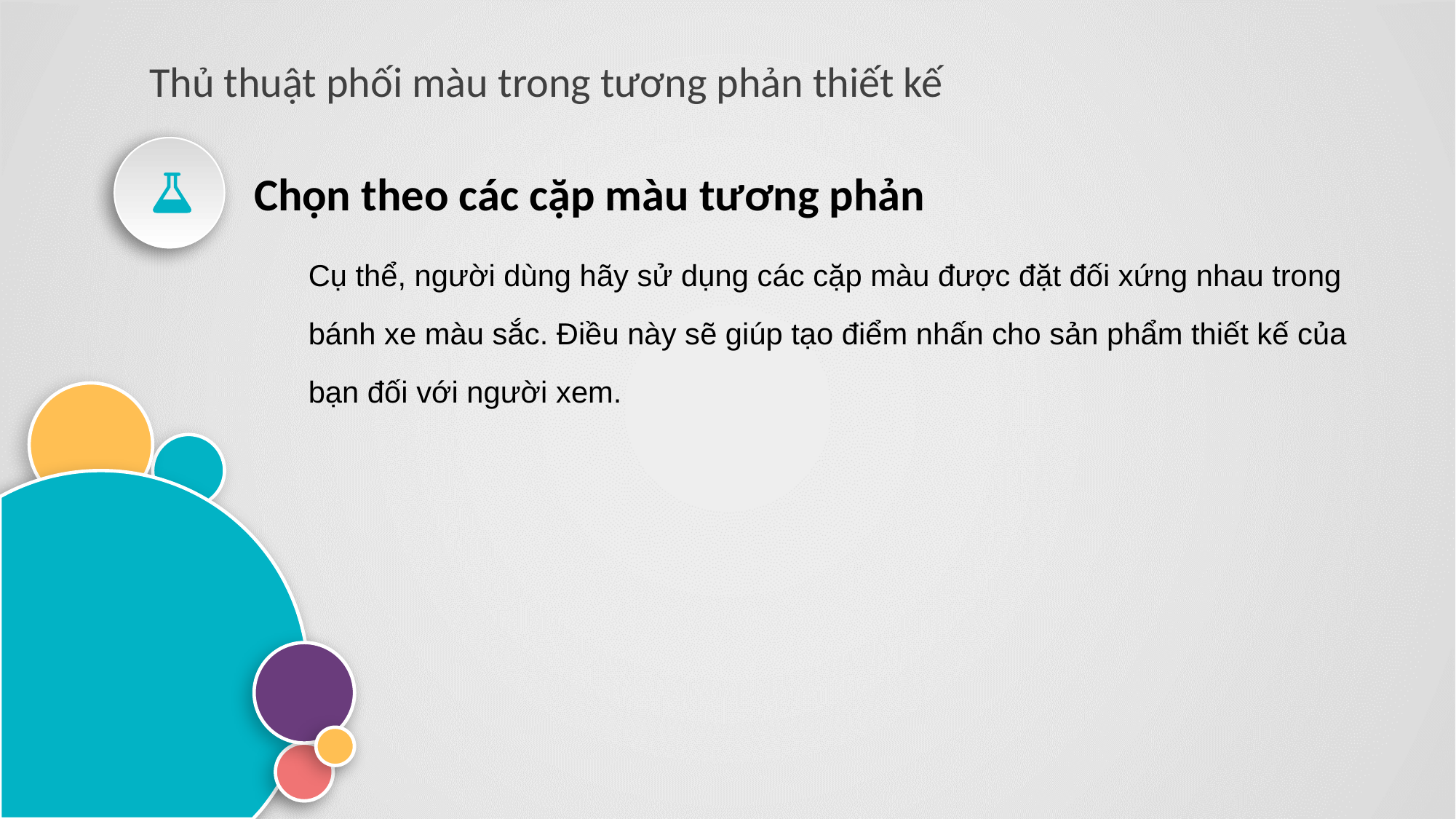

Thủ thuật phối màu trong tương phản thiết kế

Chọn theo các cặp màu tương phản

Cụ thể, người dùng hãy sử dụng các cặp màu được đặt đối xứng nhau trong bánh xe màu sắc. Điều này sẽ giúp tạo điểm nhấn cho sản phẩm thiết kế của bạn đối với người xem.